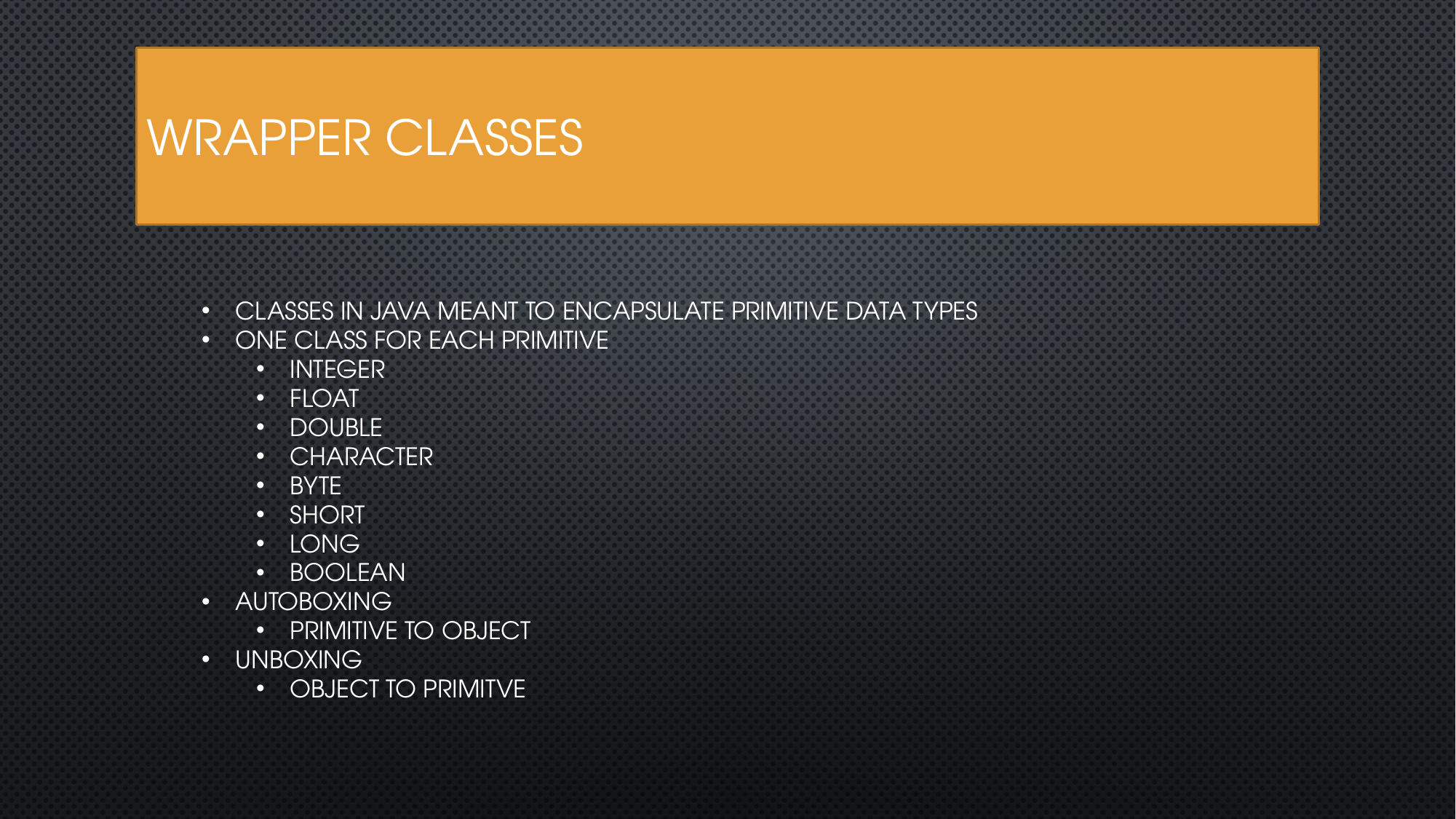

Wrapper classes
Classes in Java meant to encapsulate primitive data types
One class for each primitive
Integer
Float
Double
Character
Byte
Short
Long
Boolean
Autoboxing
Primitive to Object
Unboxing
Object to primitve